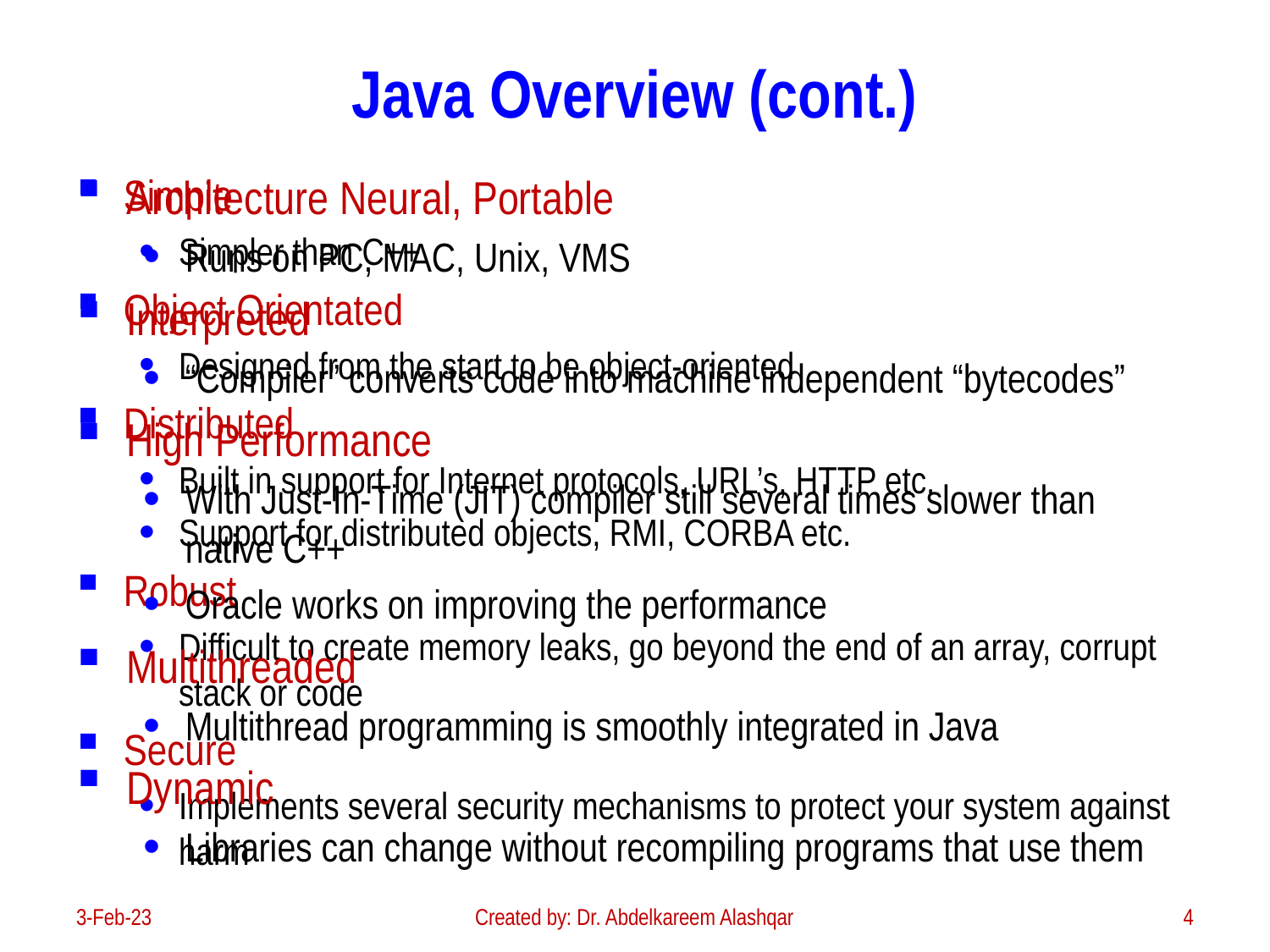

# Java Overview (cont.)
Simple
Simpler than C++
Object Orientated
Designed from the start to be object-oriented
Distributed
Built in support for Internet protocols, URL’s, HTTP etc.
Support for distributed objects, RMI, CORBA etc.
Robust
Difficult to create memory leaks, go beyond the end of an array, corrupt stack or code
Secure
Implements several security mechanisms to protect your system against harm
Architecture Neural, Portable
Runs on PC, MAC, Unix, VMS
Interpreted
“Compiler” converts code into machine independent “bytecodes”
High Performance
With Just-In-Time (JIT) compiler still several times slower than native C++
Oracle works on improving the performance
Multithreaded
Multithread programming is smoothly integrated in Java
Dynamic
Libraries can change without recompiling programs that use them
3-Feb-23
Created by: Dr. Abdelkareem Alashqar
4